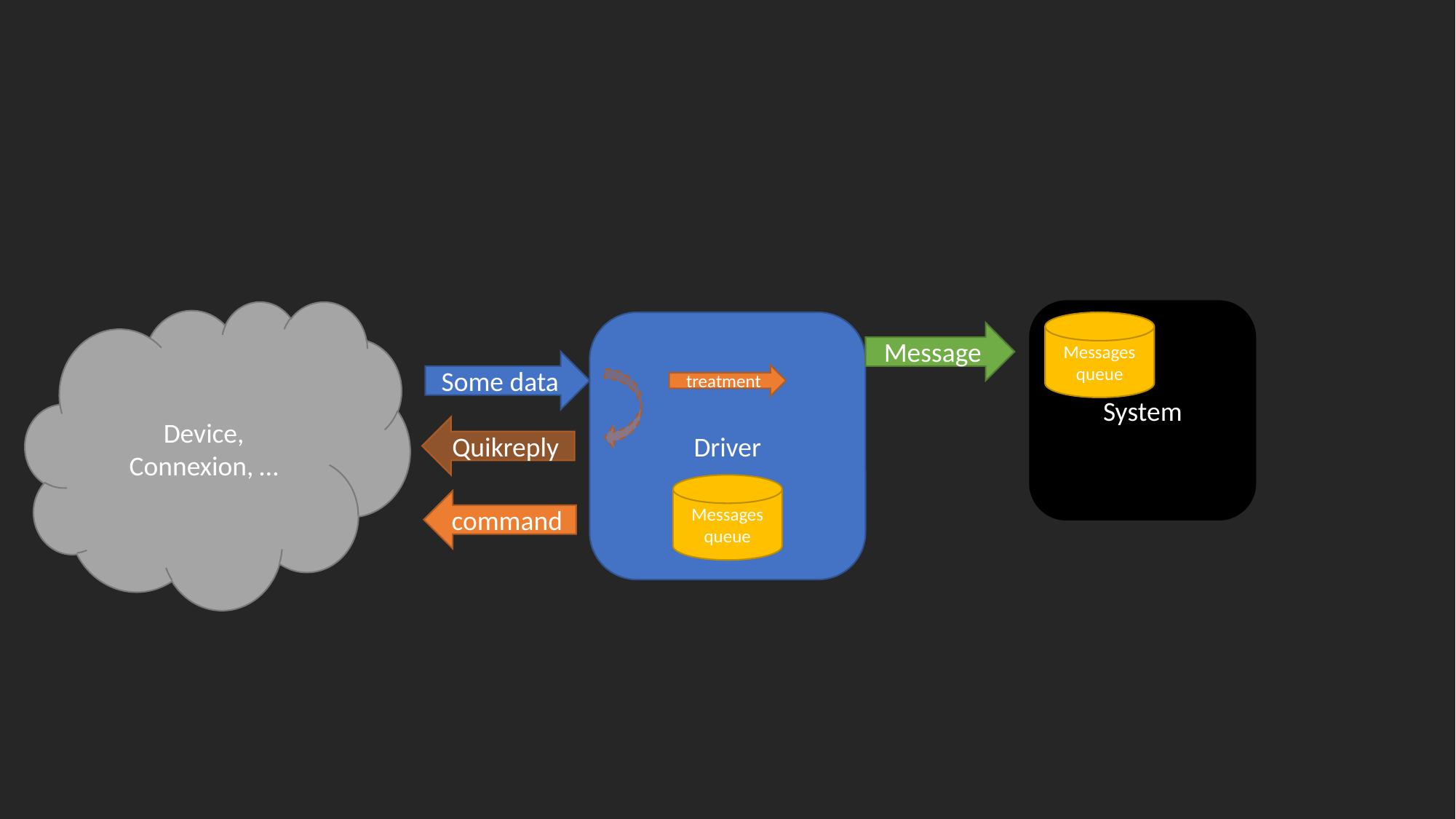

Device,
Connexion, …
System
Driver
Messages queue
Message
Some data
treatment

Quikreply
Messages queue
command